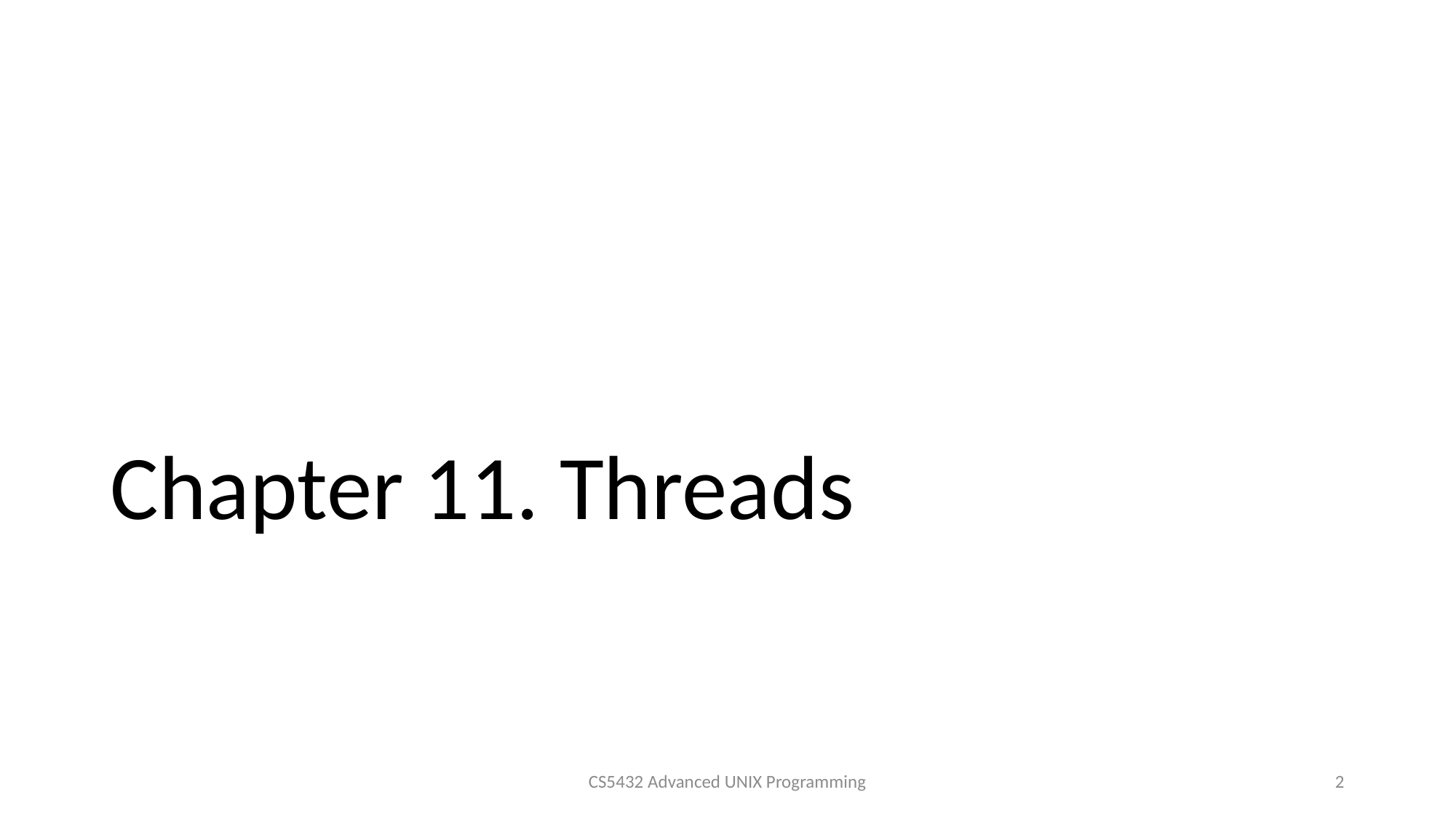

# Chapter 11. Threads
CS5432 Advanced UNIX Programming
2